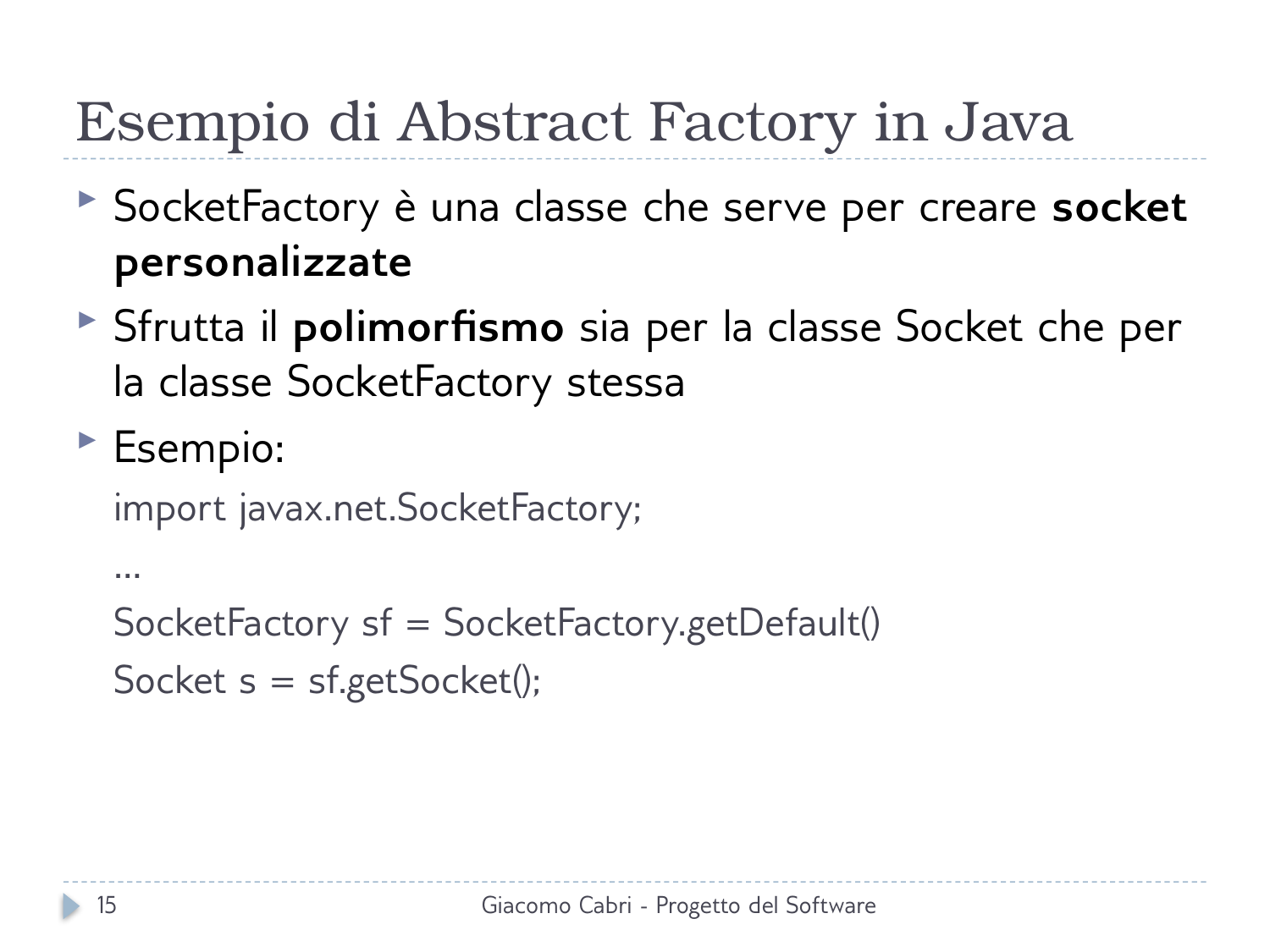

# Esempio di Abstract Factory in Java
SocketFactory è una classe che serve per creare socket personalizzate
Sfrutta il polimorfismo sia per la classe Socket che per la classe SocketFactory stessa
Esempio:
import javax.net.SocketFactory;
…
SocketFactory sf = SocketFactory.getDefault()
Socket s = sf.getSocket();

15
Giacomo Cabri - Progetto del Software